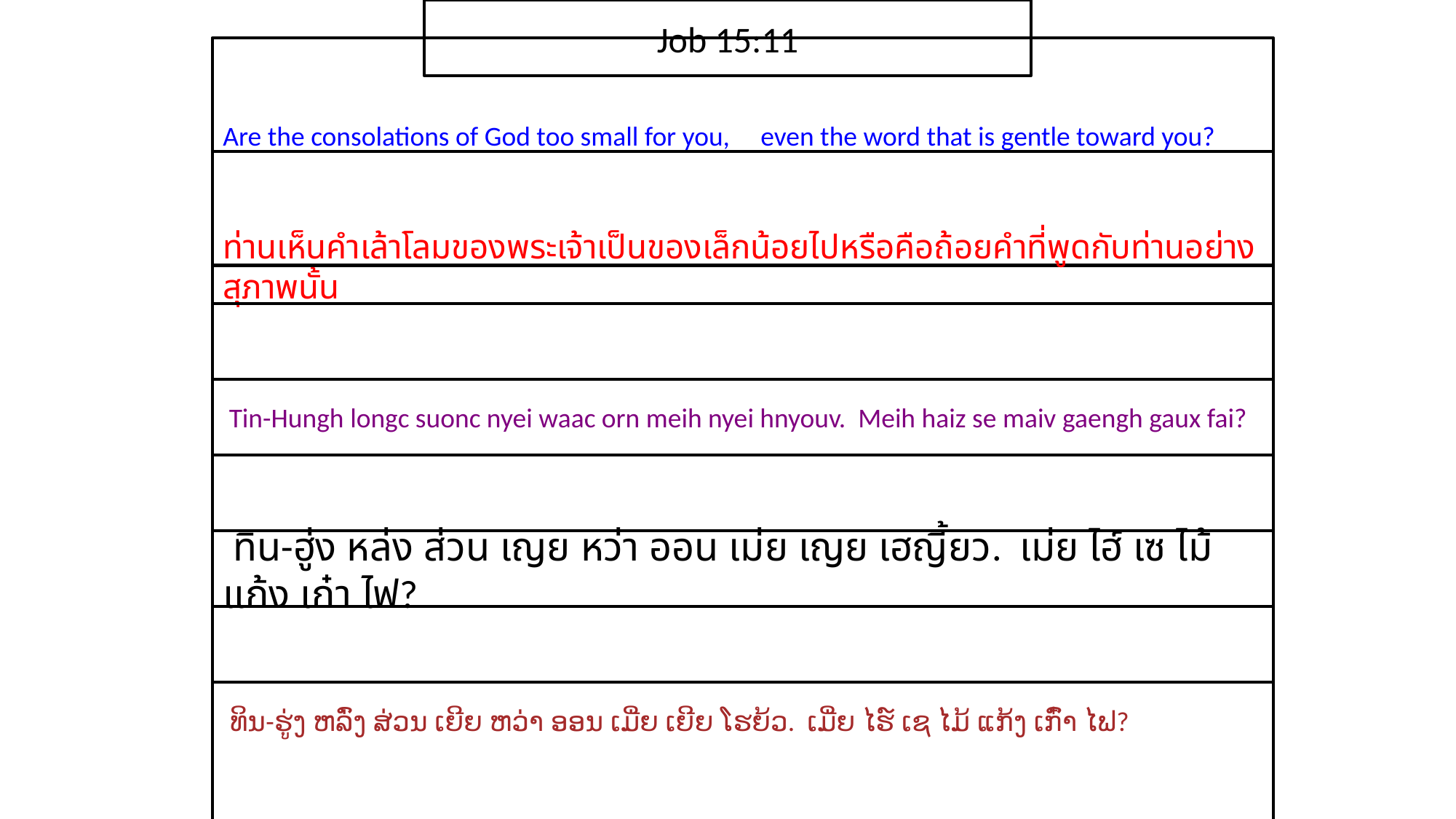

Job 15:11
Are the consolations of God too small for you,     even the word that is gentle toward you?
ท่าน​เห็น​คำ​เล้าโลม​ของ​พระ​เจ้า​เป็น​ของ​เล็กน้อย​ไป​หรือคือ​ถ้อยคำ​ที่​พูด​กับ​ท่าน​อย่าง​สุภาพ​นั้น
 Tin-Hungh longc suonc nyei waac orn meih nyei hnyouv.  Meih haiz se maiv gaengh gaux fai?
 ทิน-ฮู่ง หล่ง ส่วน เญย หว่า ออน เม่ย เญย เฮญี้ยว.  เม่ย ไฮ์ เซ ไม้ แก้ง เก๋า ไฟ?
 ທິນ-ຮູ່ງ ຫລົ່ງ ສ່ວນ ເຍີຍ ຫວ່າ ອອນ ເມີ່ຍ ເຍີຍ ໂຮຍ້ວ.  ເມີ່ຍ ໄຮ໌ ເຊ ໄມ້ ແກ້ງ ເກົ໋າ ໄຟ?